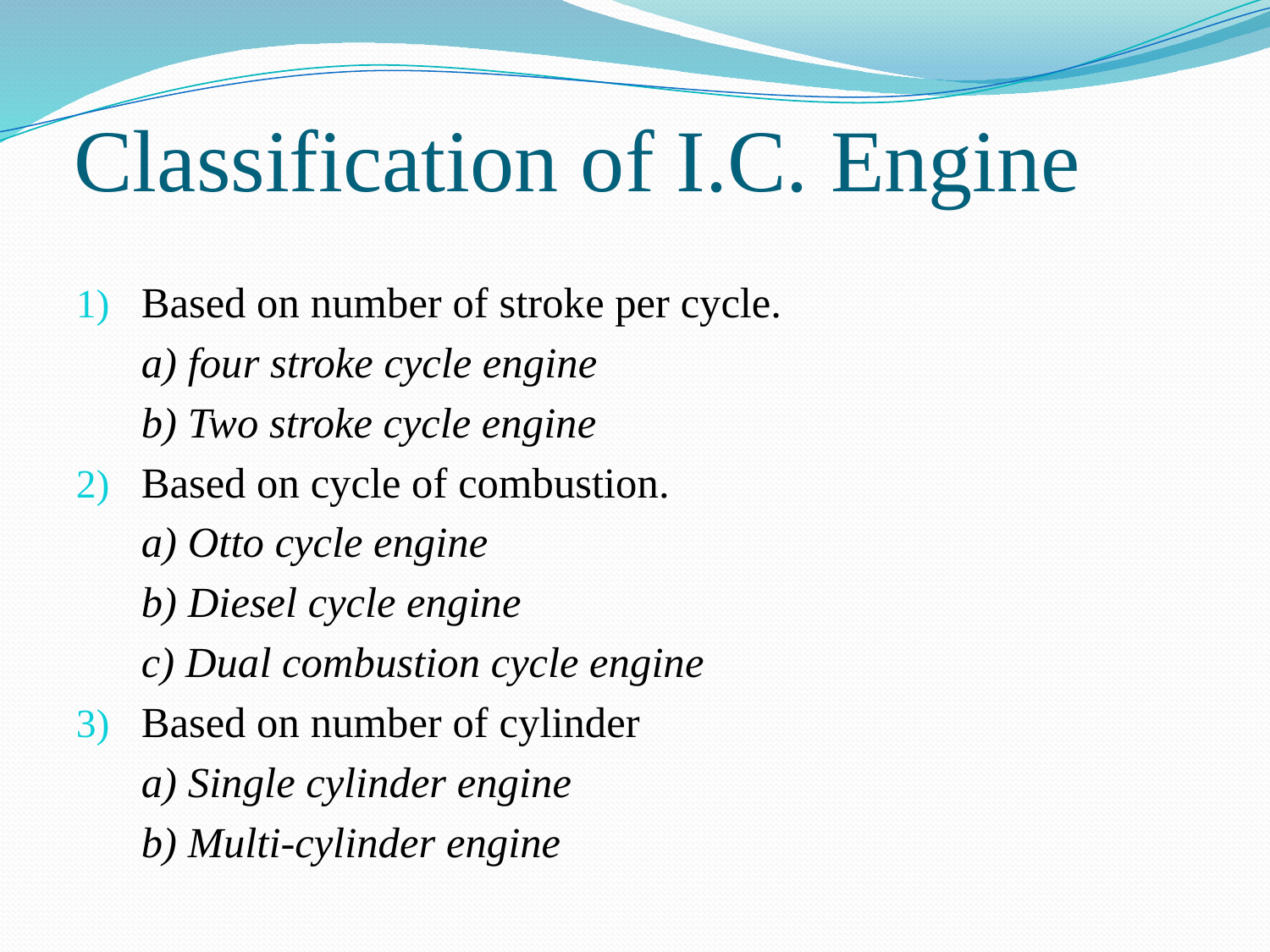

# Classification of I.C. Engine
Based on number of stroke per cycle.
	a) four stroke cycle engine
	b) Two stroke cycle engine
Based on cycle of combustion.
	a) Otto cycle engine
	b) Diesel cycle engine
	c) Dual combustion cycle engine
Based on number of cylinder
	a) Single cylinder engine
	b) Multi-cylinder engine